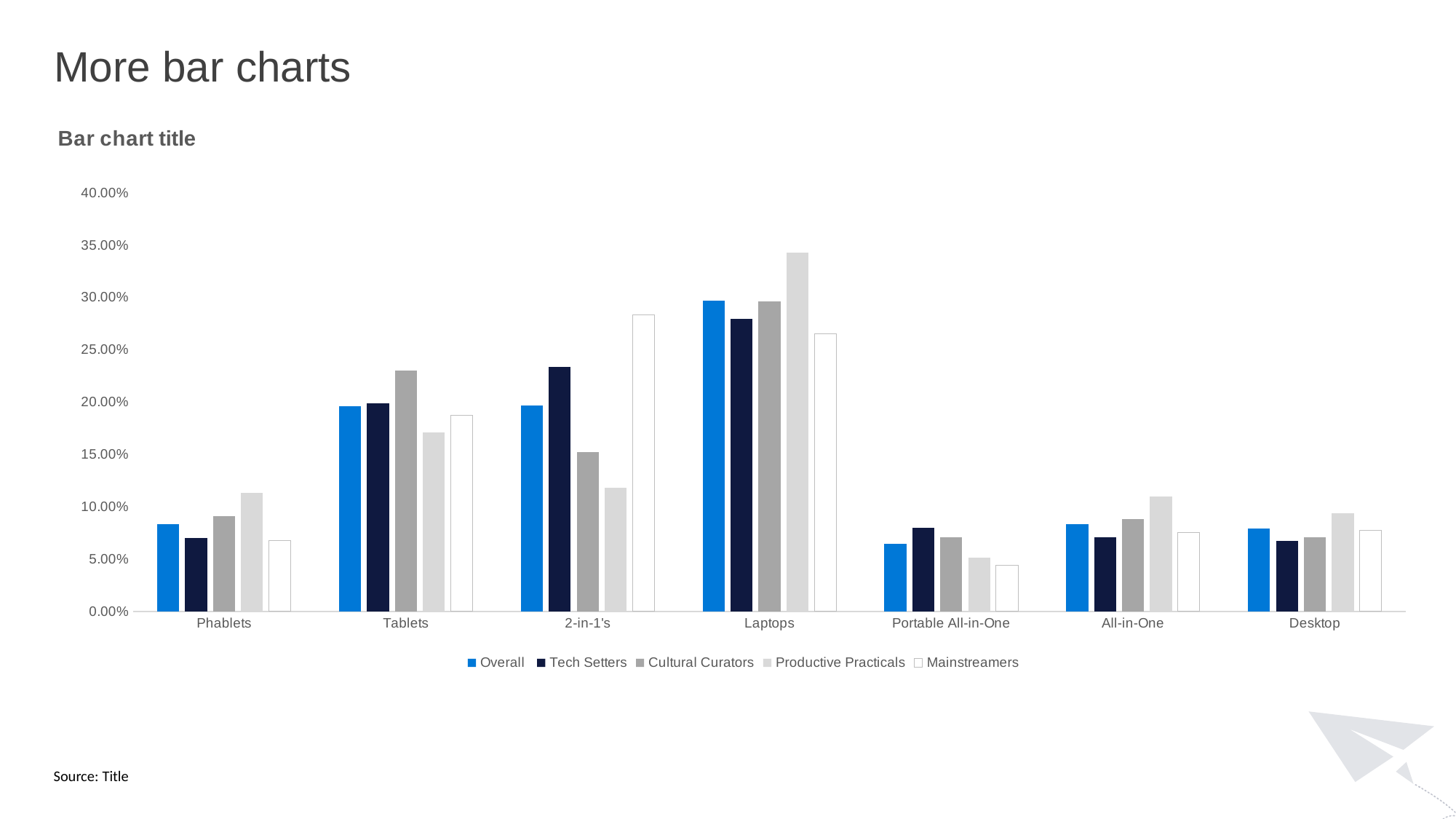

More bar charts

### Chart: Bar chart title

| Category | Overall  | Tech Setters | Cultural Curators | Productive Practicals | Mainstreamers |
|---|---|---|---|---|---|
| Phablets | 0.0832224660729098 | 0.0699640407337133 | 0.09120609362391 | 0.113360366667942 | 0.0674969270186256 |
| Tablets | 0.19610076623963502 | 0.1991886730432667 | 0.23006471103639747 | 0.1713801240102765 | 0.1870971934816068 |
| 2-in-1's | 0.1967843487275555 | 0.233384724241266 | 0.1518981633605217 | 0.1179405244525294 | 0.283591426904727 |
| Laptops | 0.296813856310123 | 0.27933115502577 | 0.296433351920913 | 0.343064825503702 | 0.265079852130006 |
| Portable All-in-One | 0.0646921407742582 | 0.0799246471570529 | 0.071136088943528 | 0.0510251485276843 | 0.0441645675319422 |
| All-in-One | 0.0831841685219239 | 0.0709346725670761 | 0.0885099926903635 | 0.109479044724374 | 0.0754564726125178 |
| Desktop | 0.0792022533535966 | 0.0672720872318562 | 0.0707515984243651 | 0.0937499661134919 | 0.0771135603205734 |
Source: Title